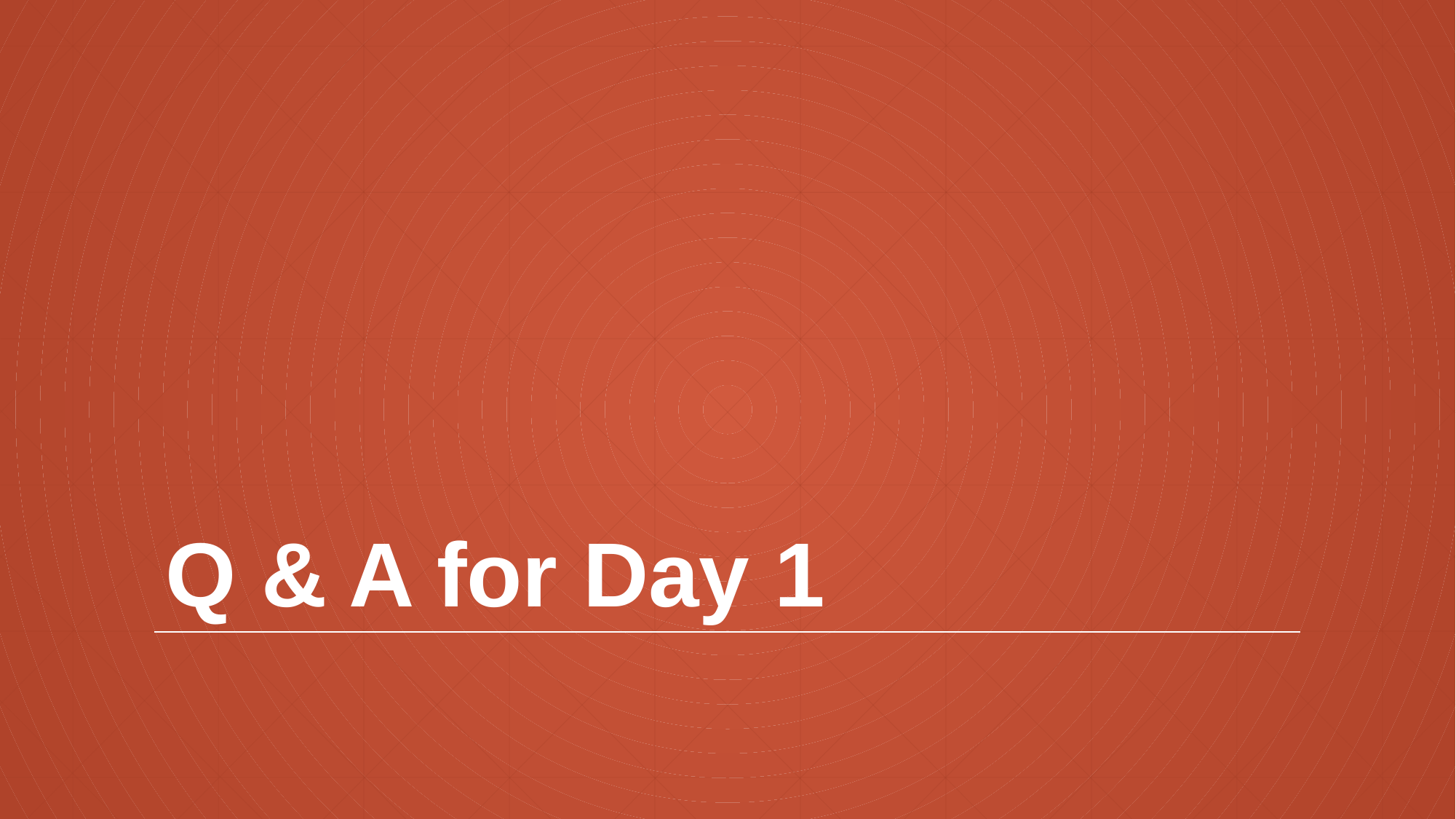

# Q & A for Day 1